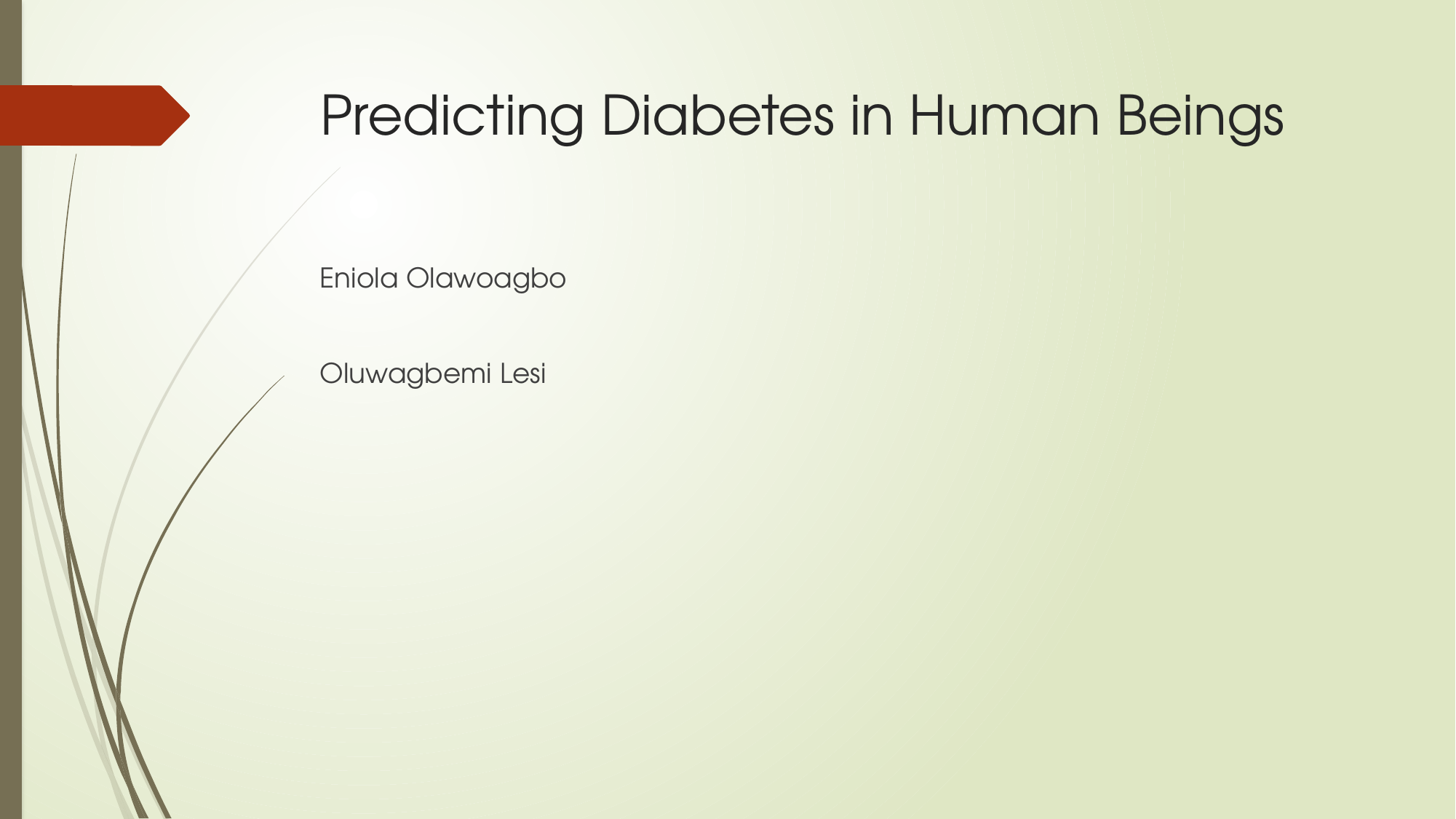

# Predicting Diabetes in Human Beings
Eniola Olawoagbo

Oluwagbemi Lesi